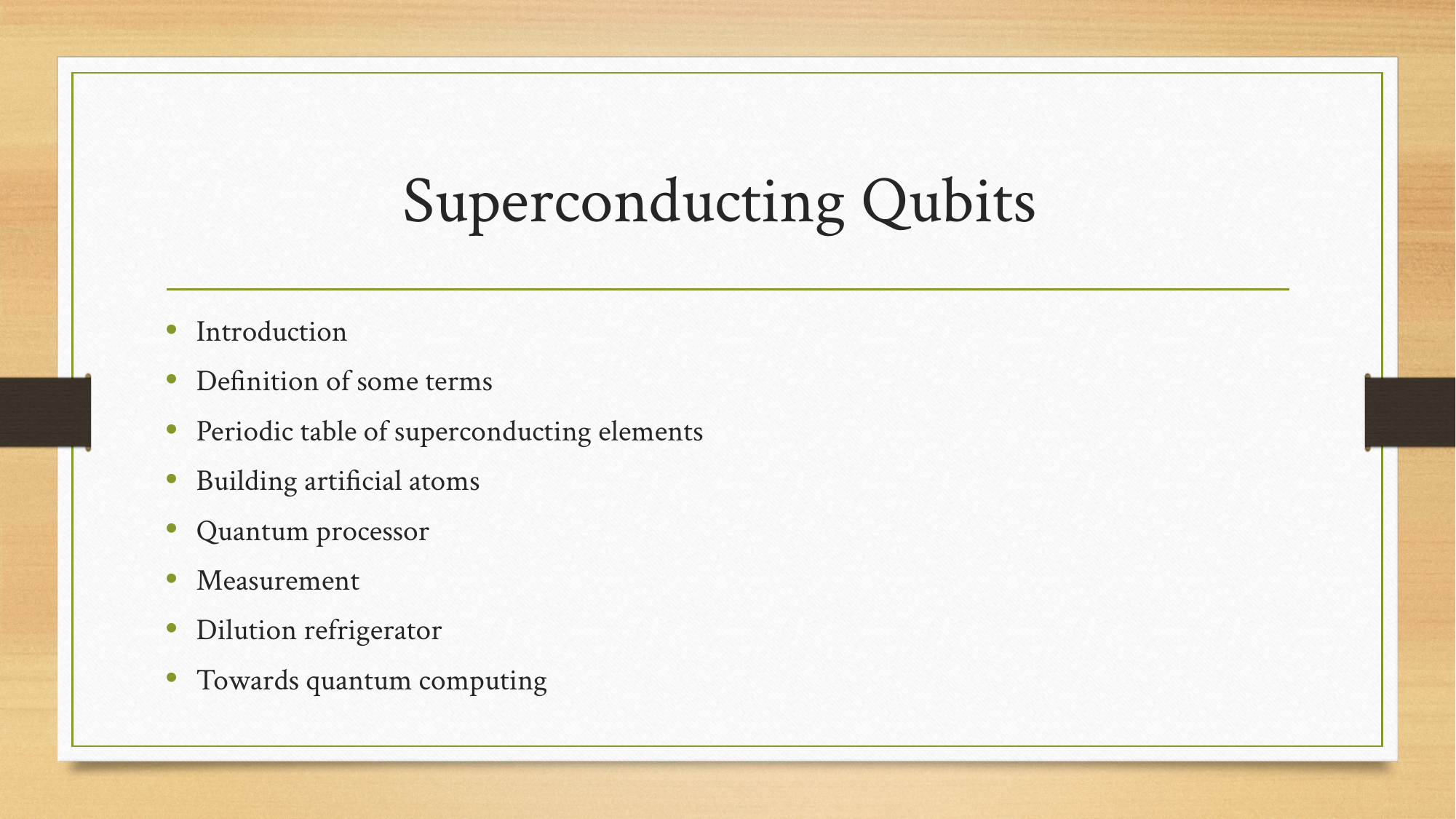

# Superconducting Qubits
Introduction
Definition of some terms
Periodic table of superconducting elements
Building artificial atoms
Quantum processor
Measurement
Dilution refrigerator
Towards quantum computing